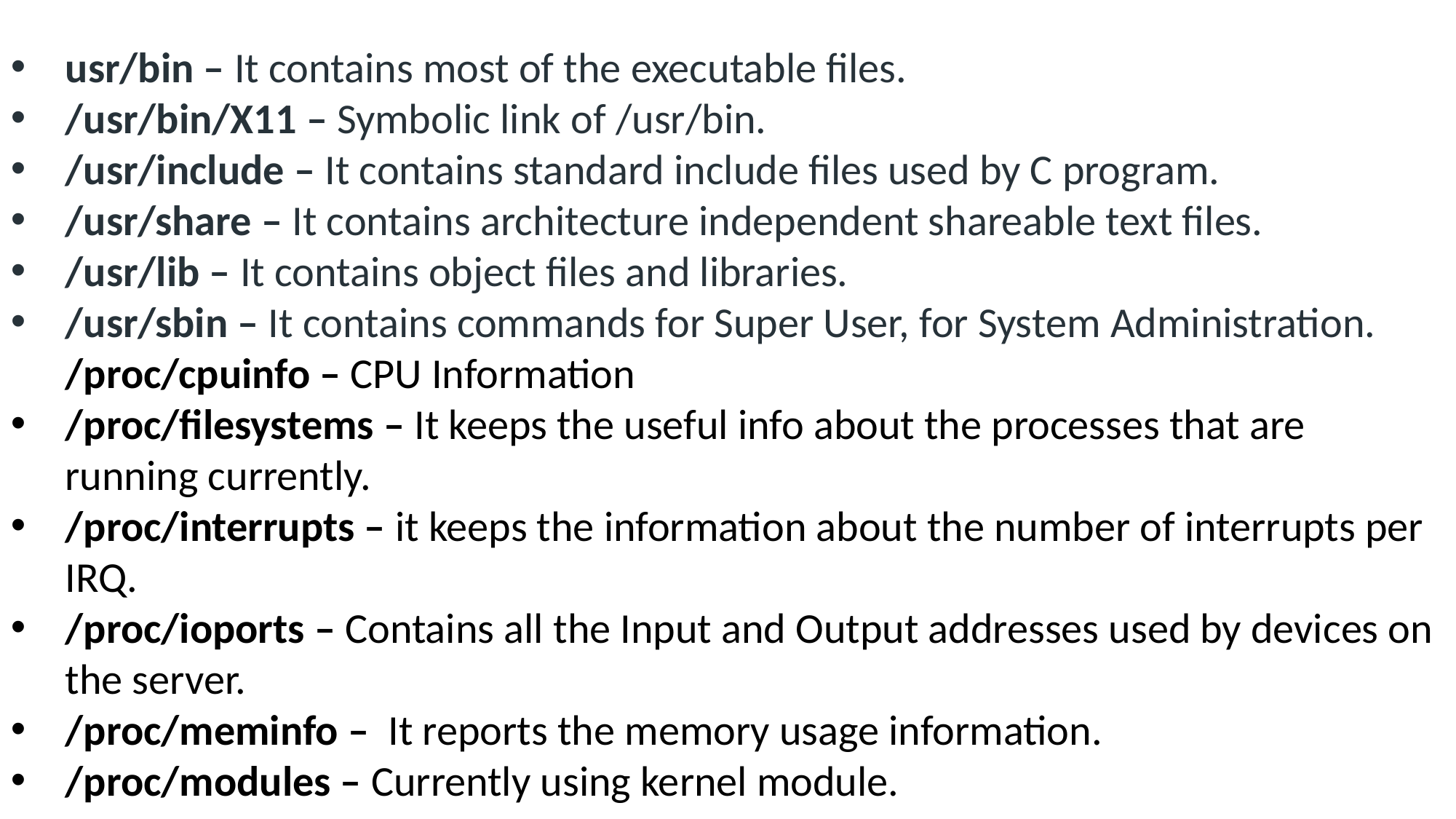

usr/bin – It contains most of the executable files.
/usr/bin/X11 – Symbolic link of /usr/bin.
/usr/include – It contains standard include files used by C program.
/usr/share – It contains architecture independent shareable text files.
/usr/lib – It contains object files and libraries.
/usr/sbin – It contains commands for Super User, for System Administration. /proc/cpuinfo – CPU Information
/proc/filesystems – It keeps the useful info about the processes that are running currently.
/proc/interrupts – it keeps the information about the number of interrupts per IRQ.
/proc/ioports – Contains all the Input and Output addresses used by devices on the server.
/proc/meminfo –  It reports the memory usage information.
/proc/modules – Currently using kernel module.